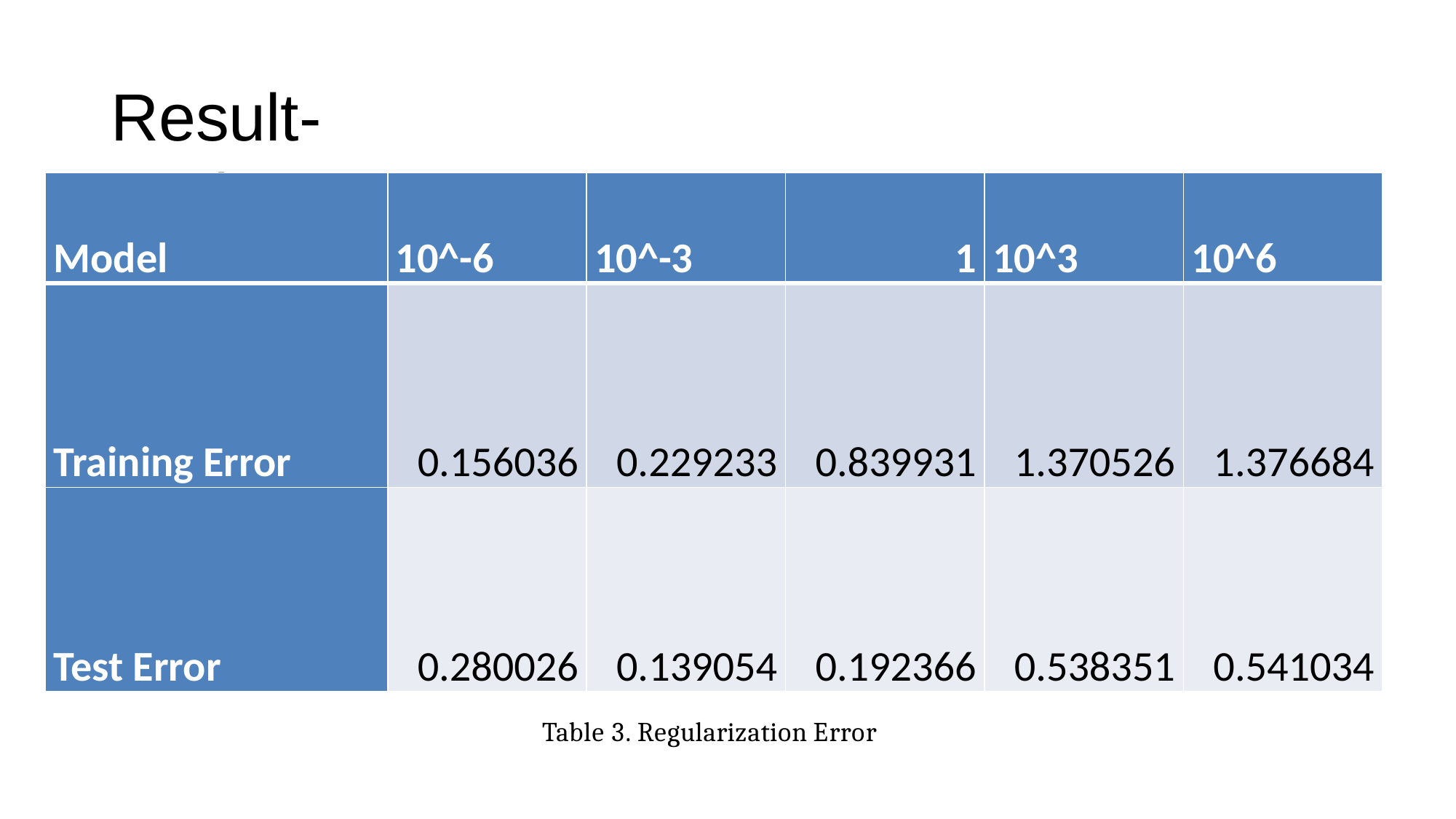

# Result-Task3
| Model | 10^-6 | 10^-3 | 1 | 10^3 | 10^6 |
| --- | --- | --- | --- | --- | --- |
| Training Error | 0.156036 | 0.229233 | 0.839931 | 1.370526 | 1.376684 |
| Test Error | 0.280026 | 0.139054 | 0.192366 | 0.538351 | 0.541034 |
Table 3. Regularization Error